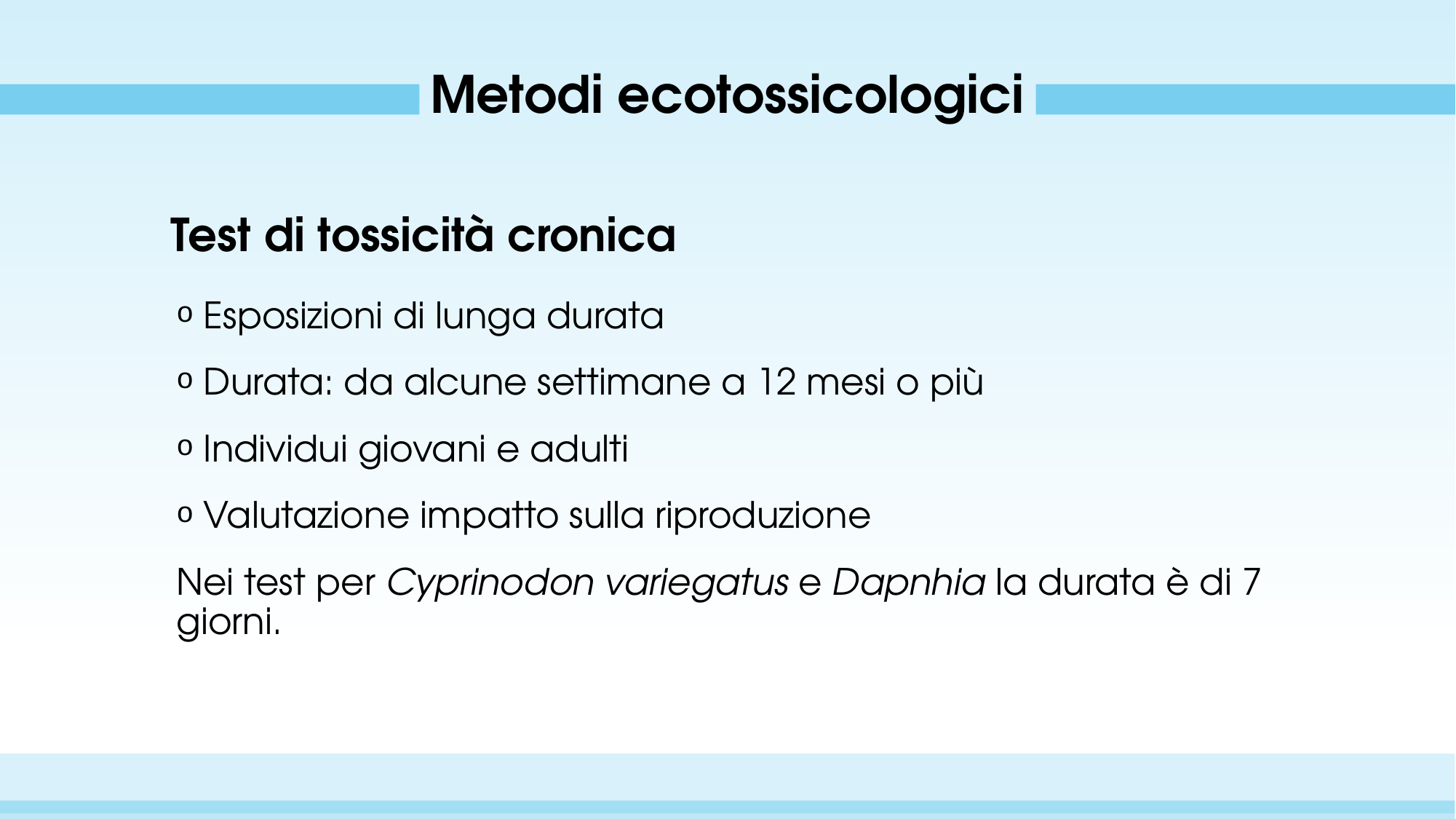

# Metodi ecotossicologici

Test di tossicità cronica
Esposizioni di lunga durata
Durata: da alcune settimane a 12 mesi o più
Individui giovani e adulti
Valutazione impatto sulla riproduzione
Nei test per Cyprinodon variegatus e Dapnhia la durata è di 7 giorni.